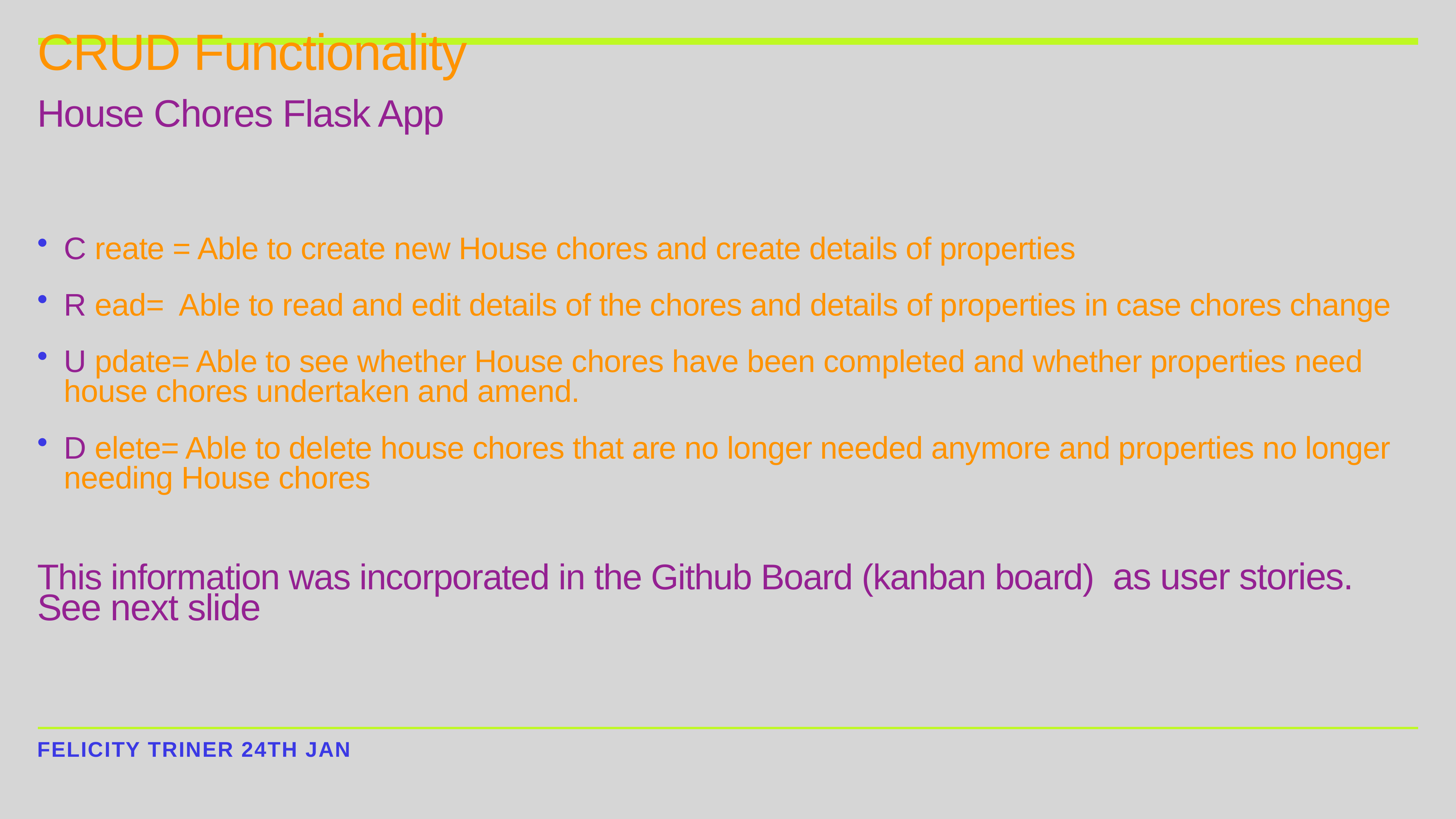

# CRUD Functionality

House Chores Flask App
C reate = Able to create new House chores and create details of properties
R ead=  Able to read and edit details of the chores and details of properties in case chores change
U pdate= Able to see whether House chores have been completed and whether properties need house chores undertaken and amend.
D elete= Able to delete house chores that are no longer needed anymore and properties no longer needing House chores

This information was incorporated in the Github Board (kanban board) as user stories. See next slide
Felicity Triner 24th Jan